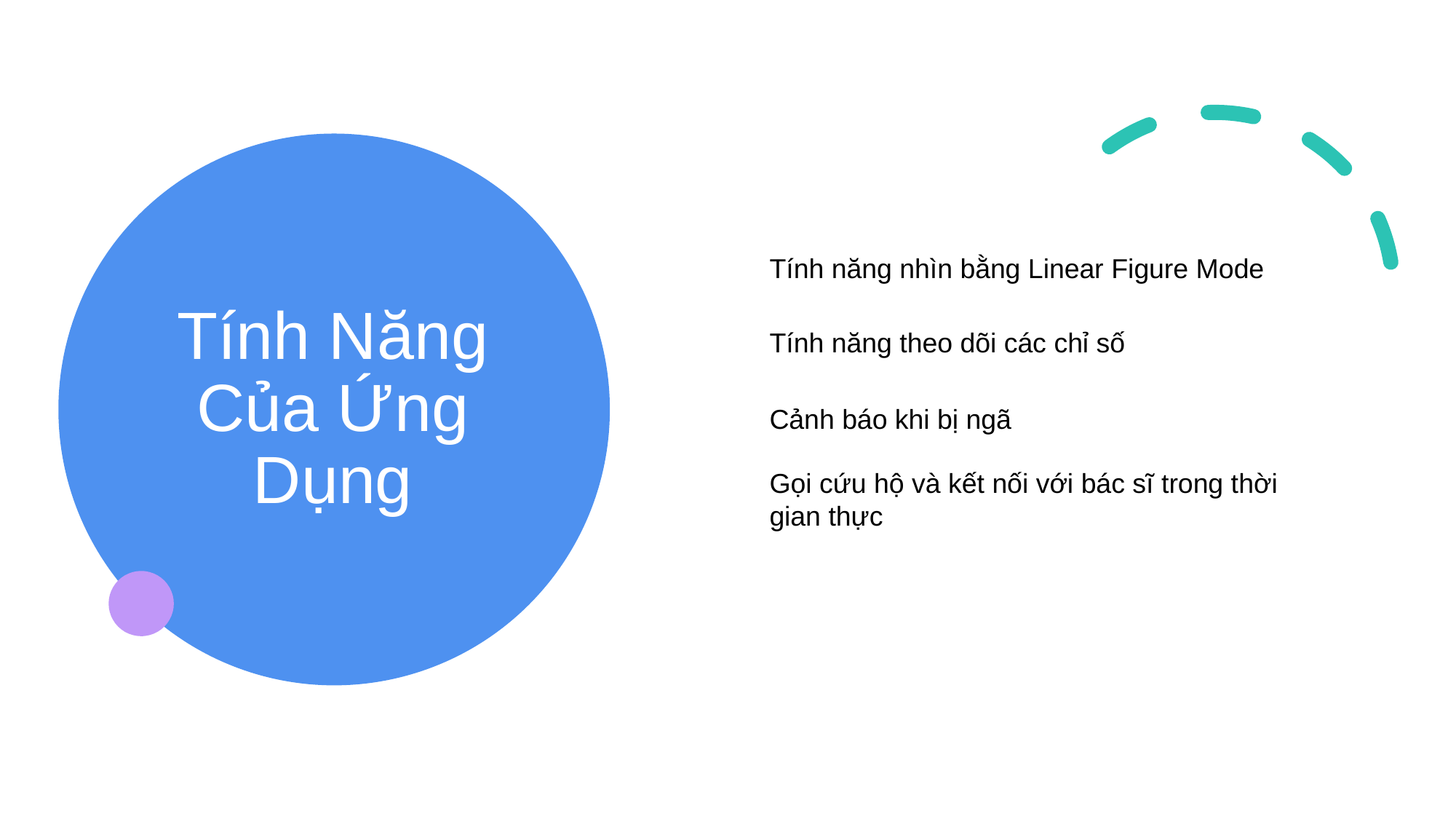

# Tính Năng Của Ứng Dụng
Tính năng nhìn bằng Linear Figure Mode
Tính năng theo dõi các chỉ số
Cảnh báo khi bị ngã
Gọi cứu hộ và kết nối với bác sĩ trong thời gian thực